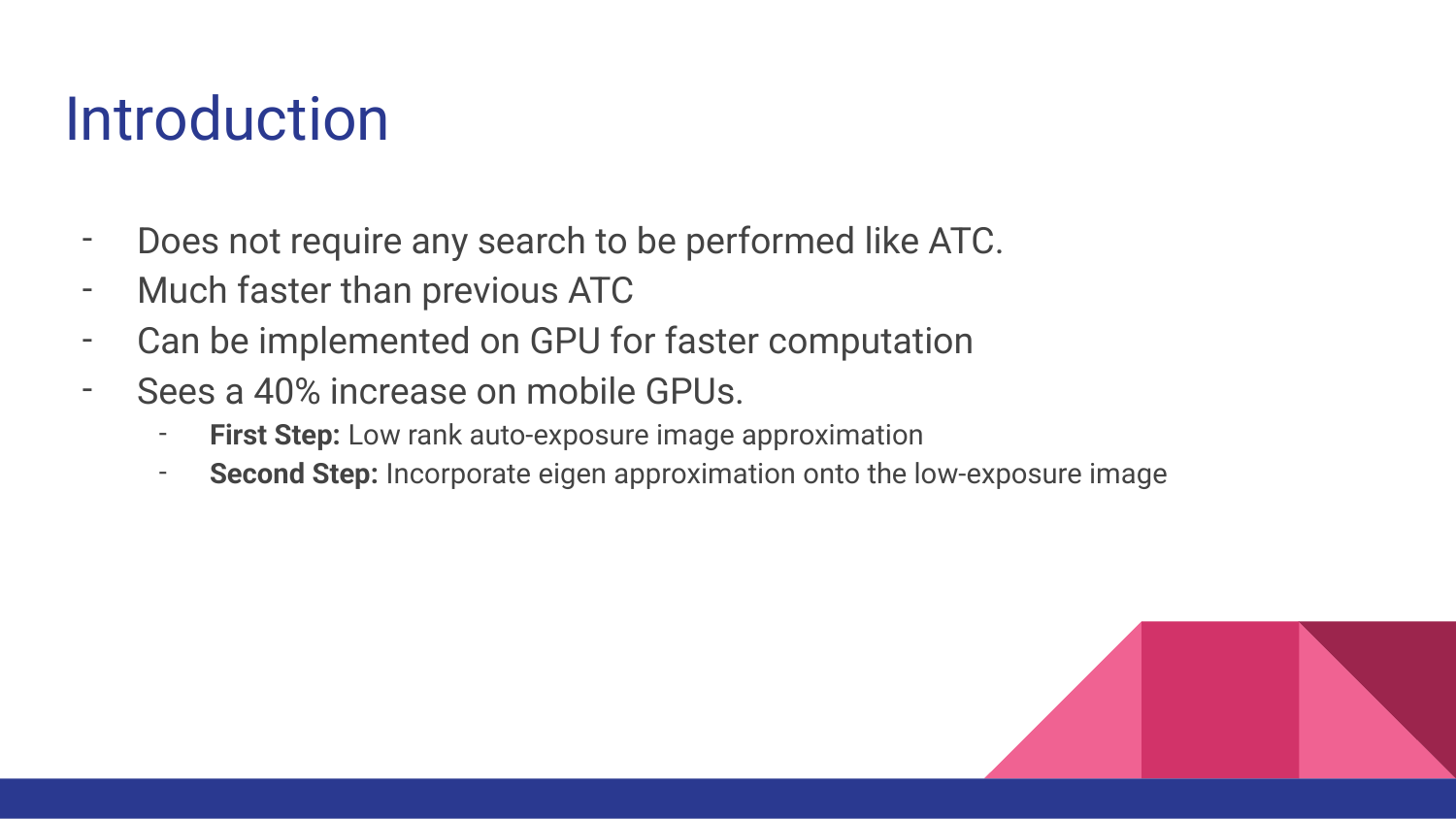

# Introduction
Does not require any search to be performed like ATC.
Much faster than previous ATC
Can be implemented on GPU for faster computation
Sees a 40% increase on mobile GPUs.
First Step: Low rank auto-exposure image approximation
Second Step: Incorporate eigen approximation onto the low-exposure image